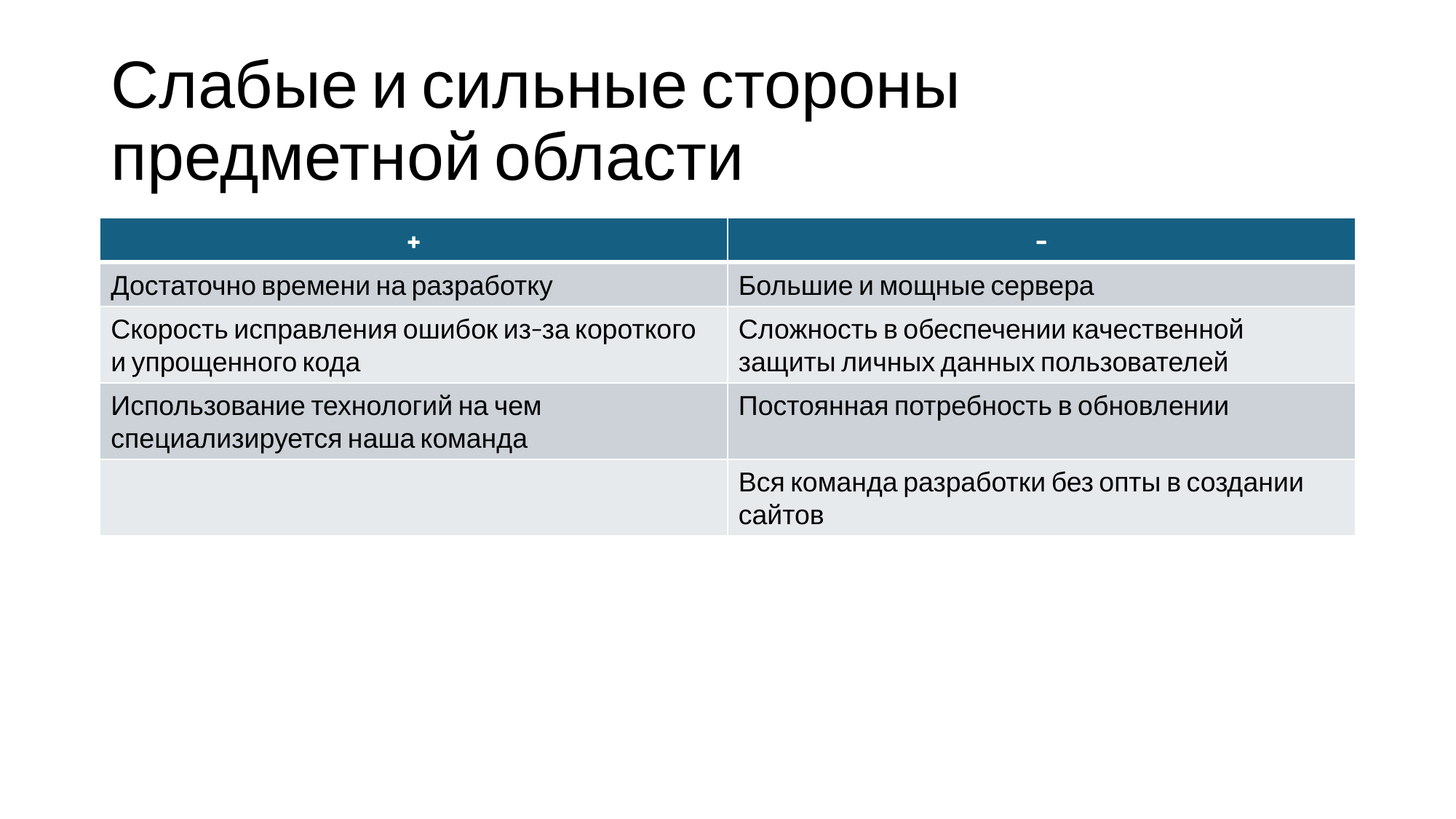

# Слабые и сильные стороны предметной области
| + | - |
| --- | --- |
| Достаточно времени на разработку | Большие и мощные сервера |
| Скорость исправления ошибок из-за короткого и упрощенного кода | Сложность в обеспечении качественной защиты личных данных пользователей |
| Использование технологий на чем специализируется наша команда | Постоянная потребность в обновлении |
|  | Вся команда разработки без опты в создании сайтов |